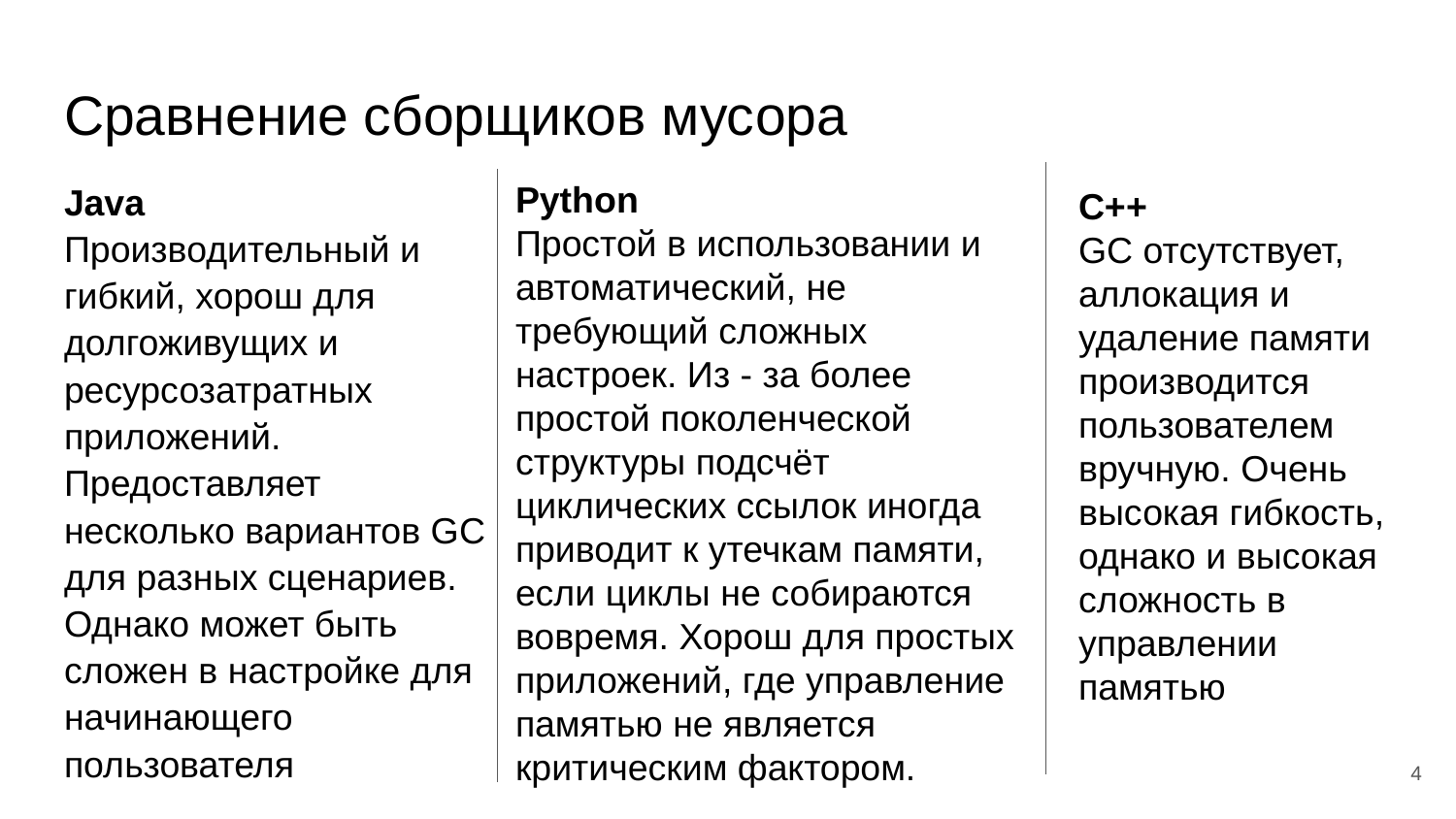

# Сравнение сборщиков мусора
Java
Производительный и гибкий, хорош для долгоживущих и ресурсозатратных приложений. Предоставляет несколько вариантов GC для разных сценариев. Однако может быть сложен в настройке для начинающего пользователя

Python
Простой в использовании и автоматический, не требующий сложных настроек. Из - за более простой поколенческой структуры подсчёт циклических ссылок иногда приводит к утечкам памяти, если циклы не собираются вовремя. Хорош для простых приложений, где управление памятью не является критическим фактором.
С++
GC отсутствует, аллокация и удаление памяти производится пользователем вручную. Очень высокая гибкость, однако и высокая сложность в управлении памятью

4